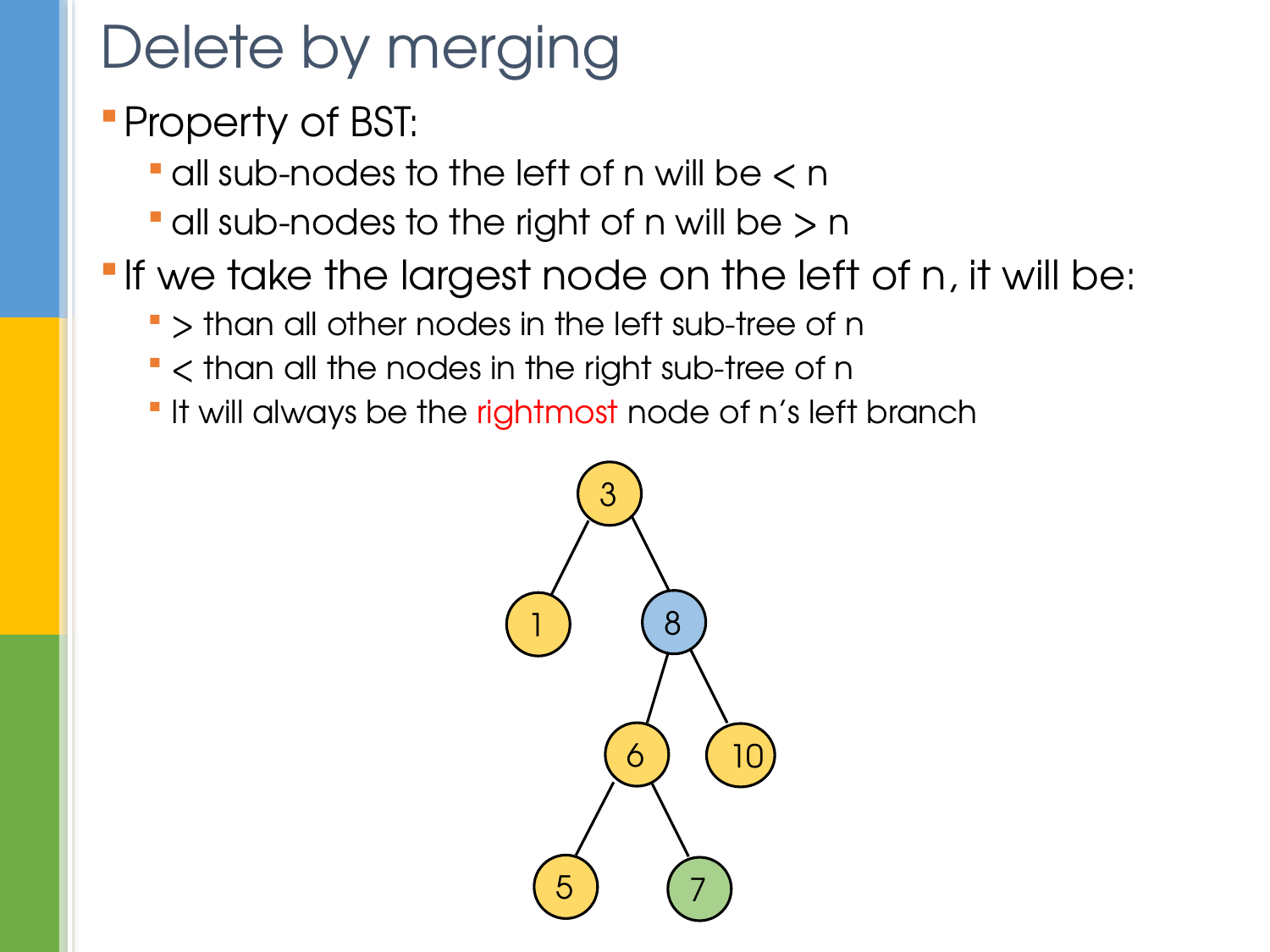

# Delete by merging
Property of BST:
all sub-nodes to the left of n will be < n
all sub-nodes to the right of n will be > n
If we take the largest node on the left of n, it will be:
> than all other nodes in the left sub-tree of n
< than all the nodes in the right sub-tree of n
It will always be the rightmost node of n’s left branch
3

8
1

6
10

5
7